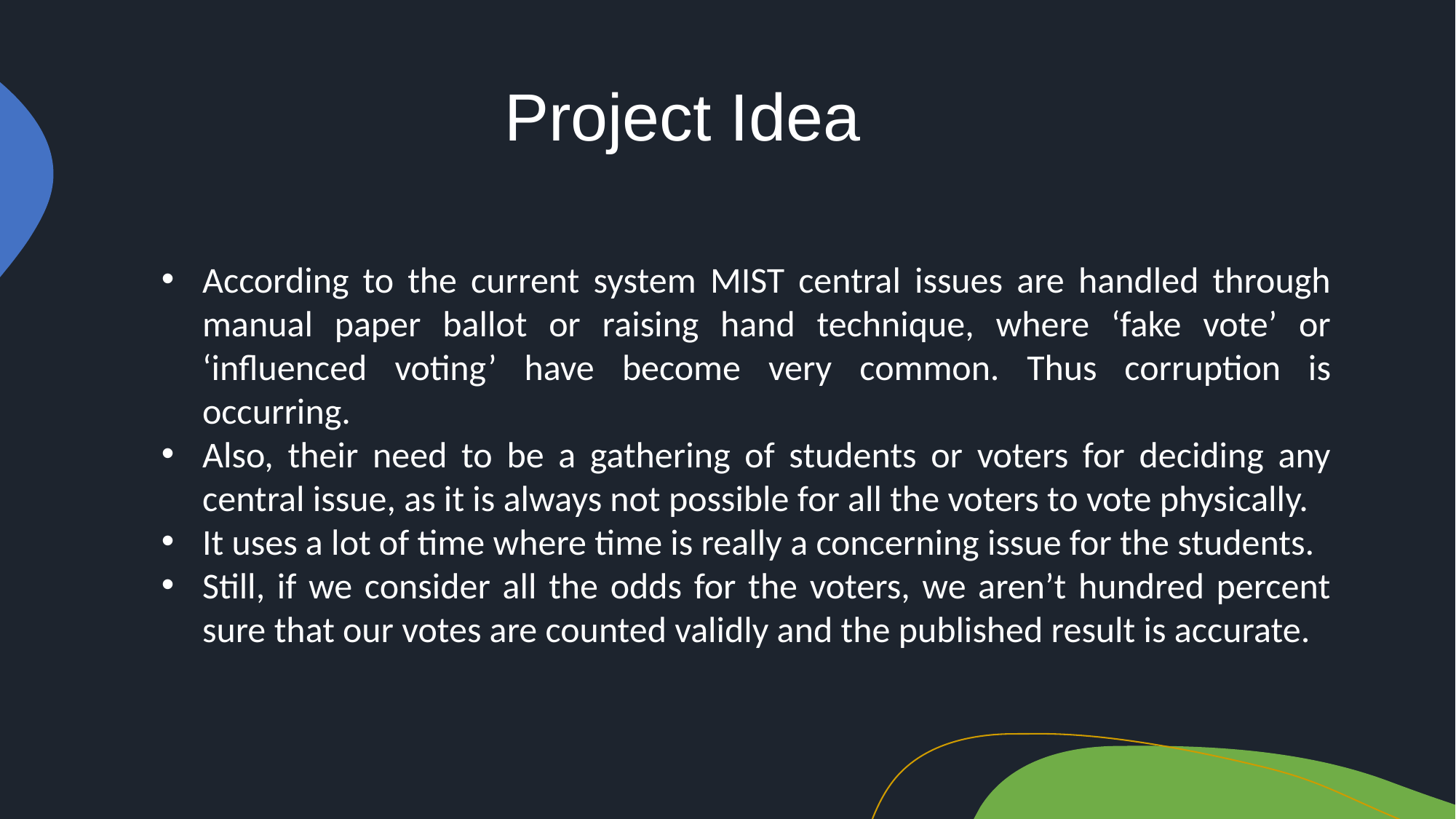

Project Idea
According to the current system MIST central issues are handled through manual paper ballot or raising hand technique, where ‘fake vote’ or ‘influenced voting’ have become very common. Thus corruption is occurring.
Also, their need to be a gathering of students or voters for deciding any central issue, as it is always not possible for all the voters to vote physically.
It uses a lot of time where time is really a concerning issue for the students.
Still, if we consider all the odds for the voters, we aren’t hundred percent sure that our votes are counted validly and the published result is accurate.